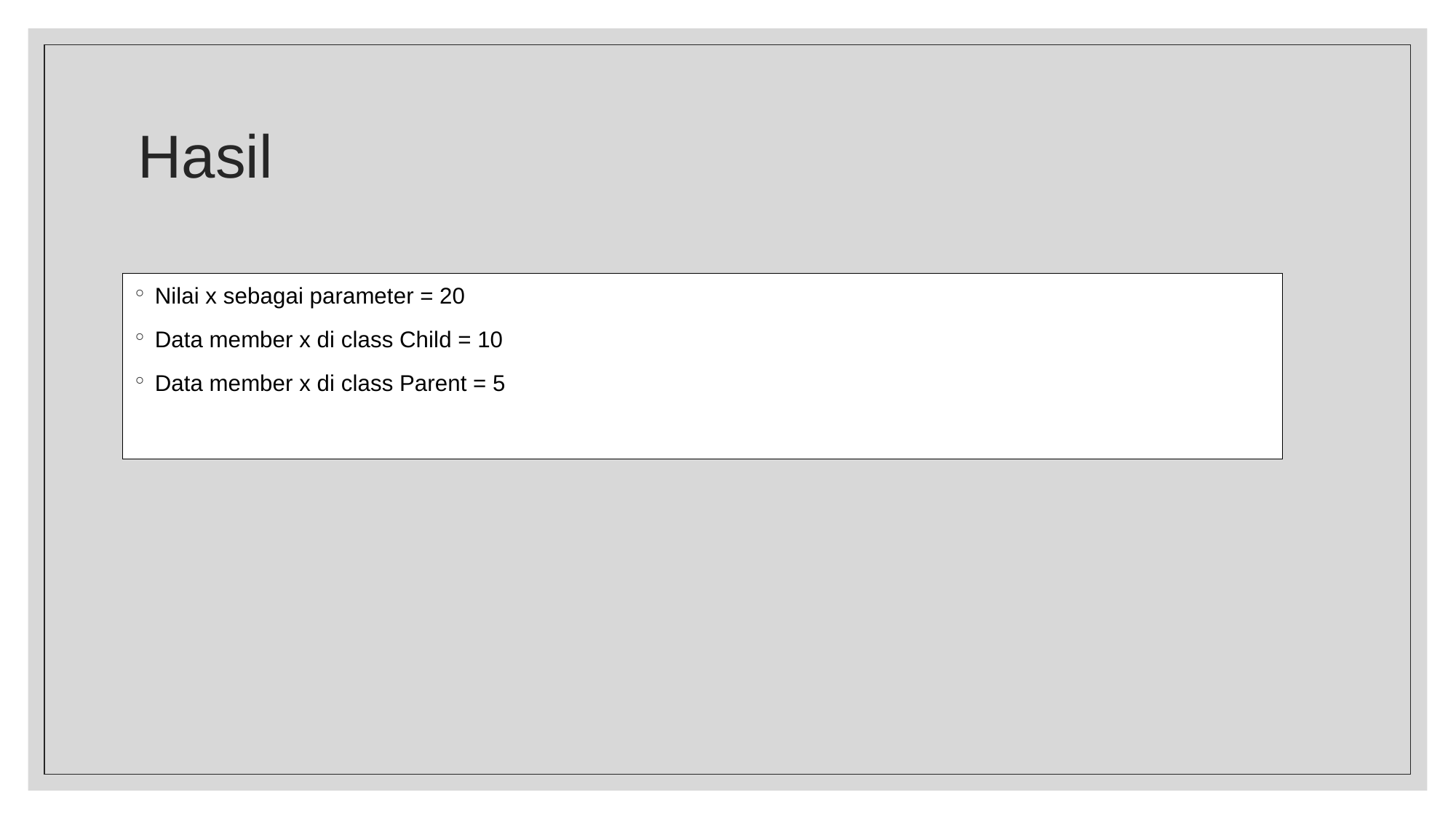

# Hasil
Nilai x sebagai parameter = 20
Data member x di class Child = 10
Data member x di class Parent = 5